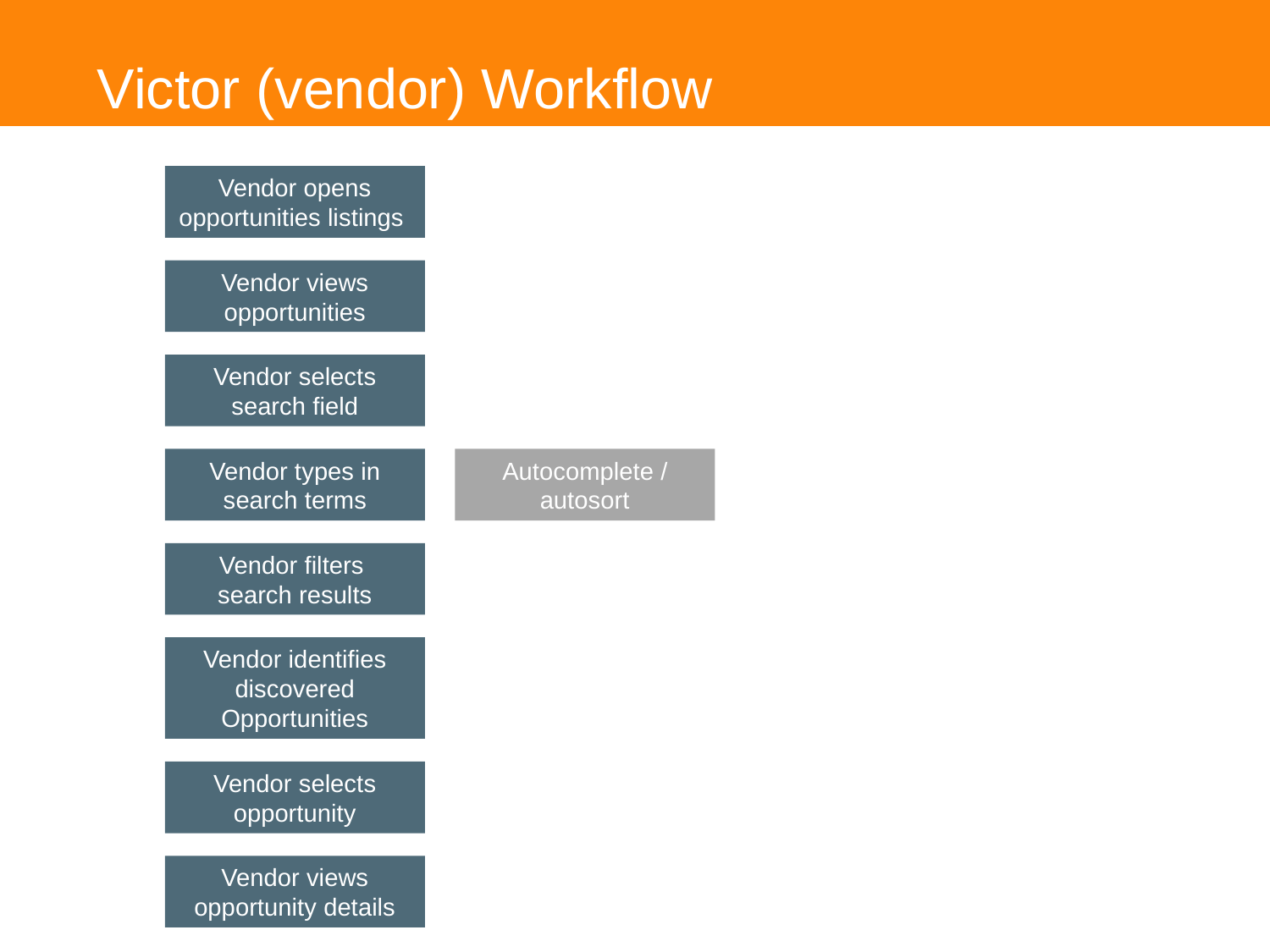

Victor (vendor) Workflow
Vendor opens opportunities listings
Vendor views opportunities
Vendor selects search field
Vendor types in search terms
Autocomplete / autosort
Vendor filters
search results
Vendor identifies discovered Opportunities
Vendor selects opportunity
Vendor views opportunity details